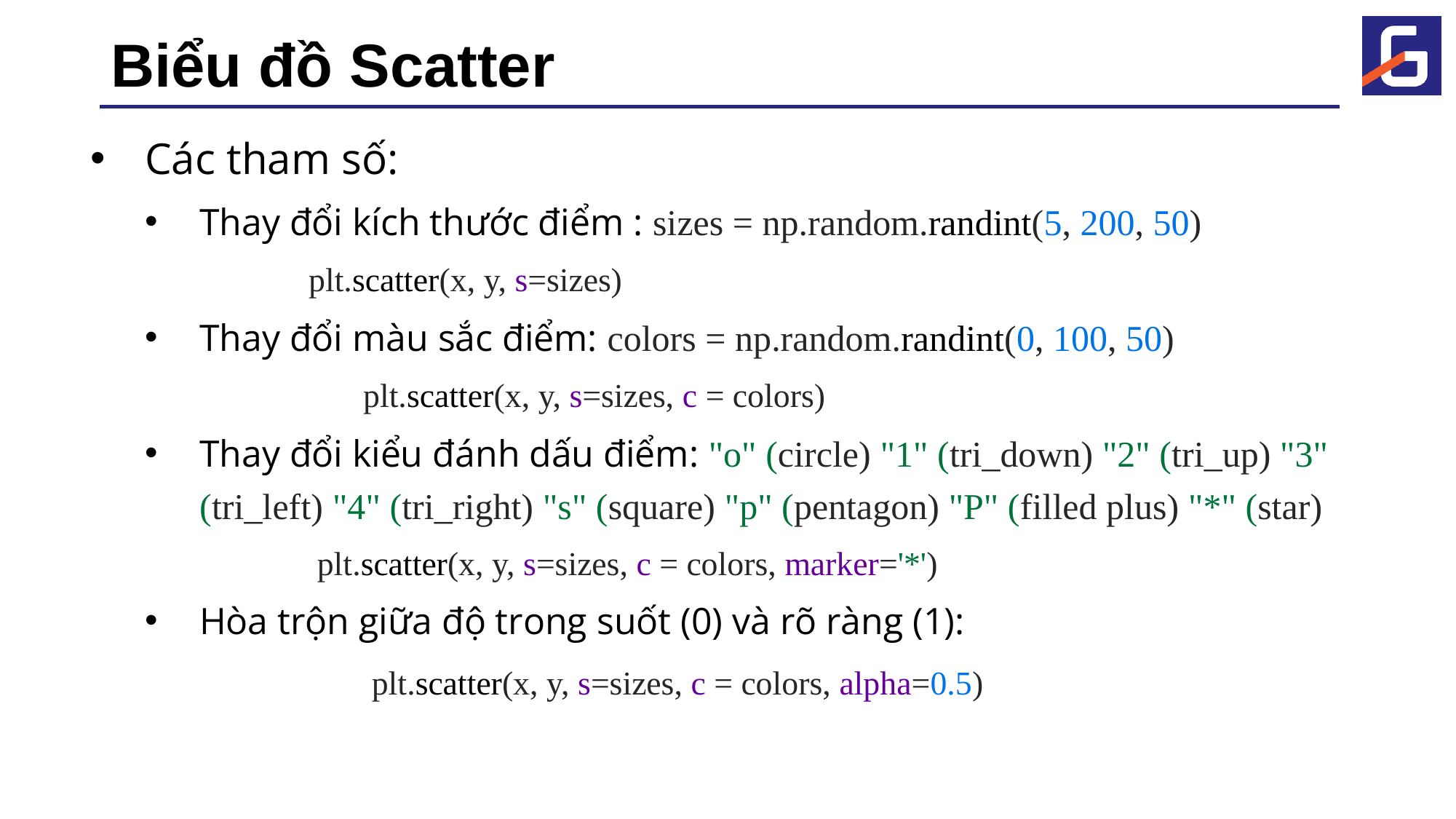

# Biểu đồ Scatter
Các tham số:
Thay đổi kích thước điểm : sizes = np.random.randint(5, 200, 50)
	plt.scatter(x, y, s=sizes)
Thay đổi màu sắc điểm: colors = np.random.randint(0, 100, 50)
	plt.scatter(x, y, s=sizes, c = colors)
Thay đổi kiểu đánh dấu điểm: "o" (circle) "1" (tri_down) "2" (tri_up) "3" (tri_left) "4" (tri_right) "s" (square) "p" (pentagon) "P" (filled plus) "*" (star)
	 plt.scatter(x, y, s=sizes, c = colors, marker='*')
Hòa trộn giữa độ trong suốt (0) và rõ ràng (1):
		 plt.scatter(x, y, s=sizes, c = colors, alpha=0.5)